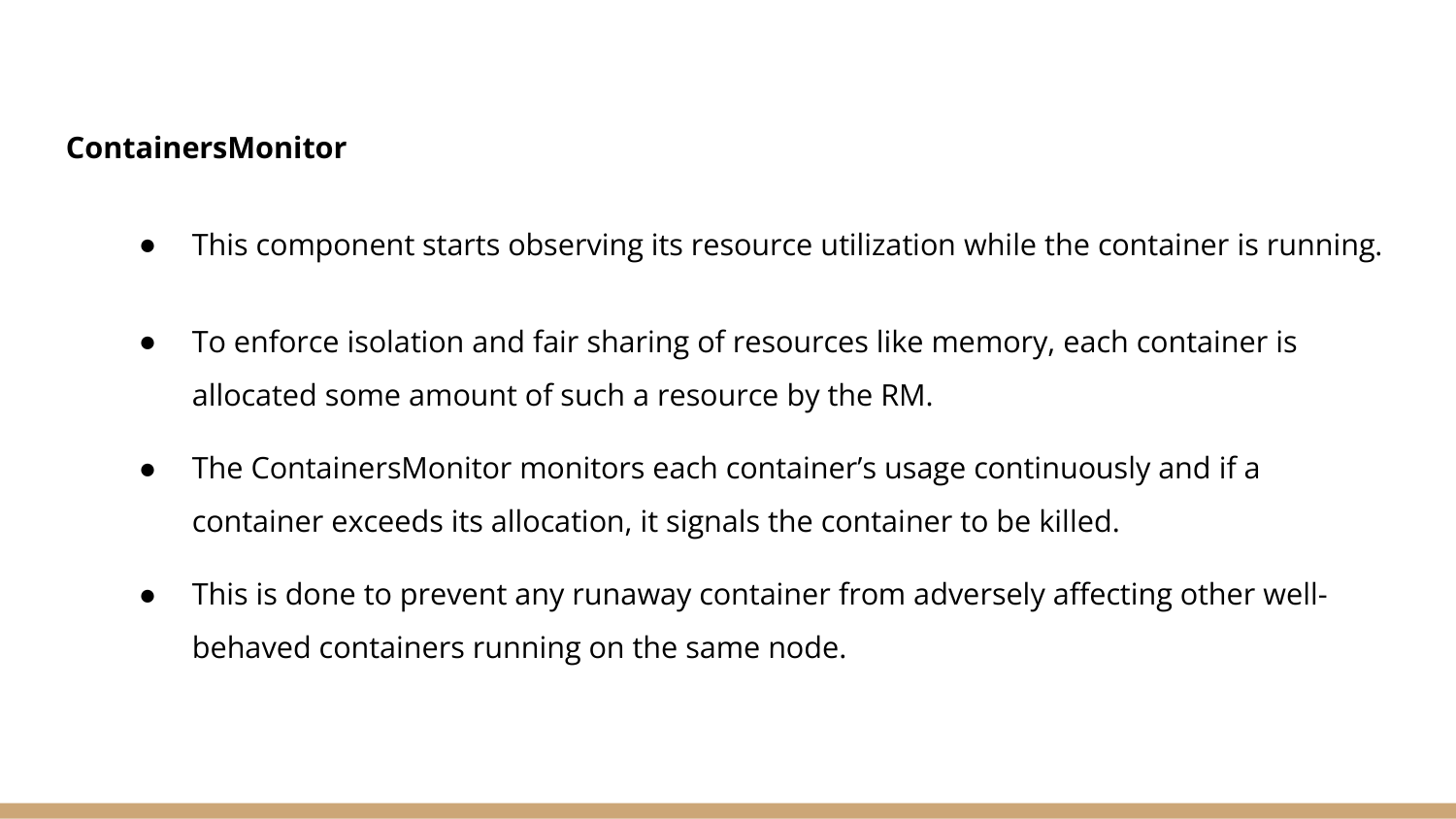

ContainersMonitor
This component starts observing its resource utilization while the container is running.
To enforce isolation and fair sharing of resources like memory, each container is allocated some amount of such a resource by the RM.
The ContainersMonitor monitors each container’s usage continuously and if a container exceeds its allocation, it signals the container to be killed.
This is done to prevent any runaway container from adversely affecting other well-behaved containers running on the same node.